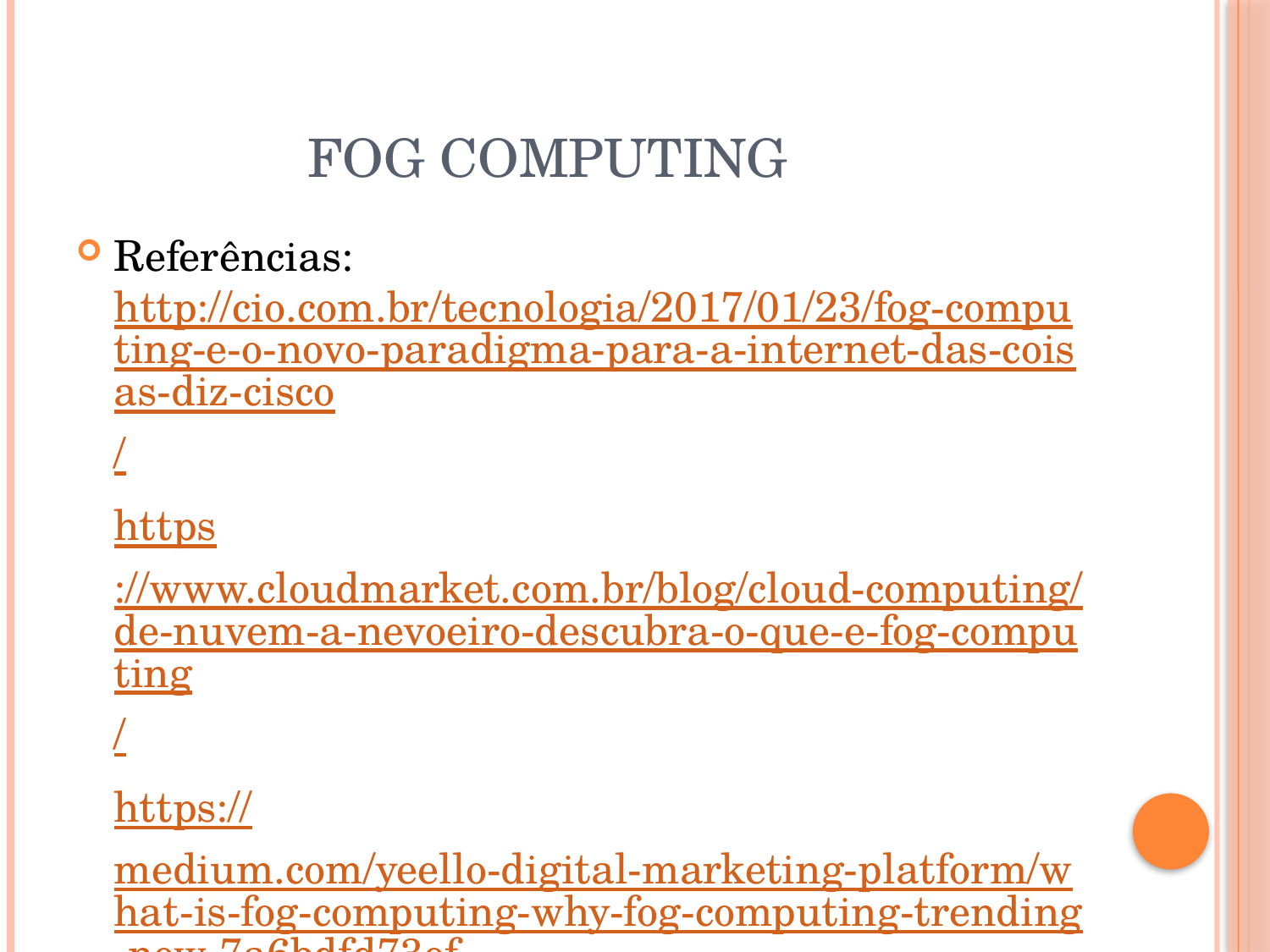

# FOG COMPUTING
Referências: http://cio.com.br/tecnologia/2017/01/23/fog-computing-e-o-novo-paradigma-para-a-internet-das-coisas-diz-cisco/
https://www.cloudmarket.com.br/blog/cloud-computing/de-nuvem-a-nevoeiro-descubra-o-que-e-fog-computing/
https://medium.com/yeello-digital-marketing-platform/what-is-fog-computing-why-fog-computing-trending-now-7a6bdfd73ef
https://www.fogcongress.com/